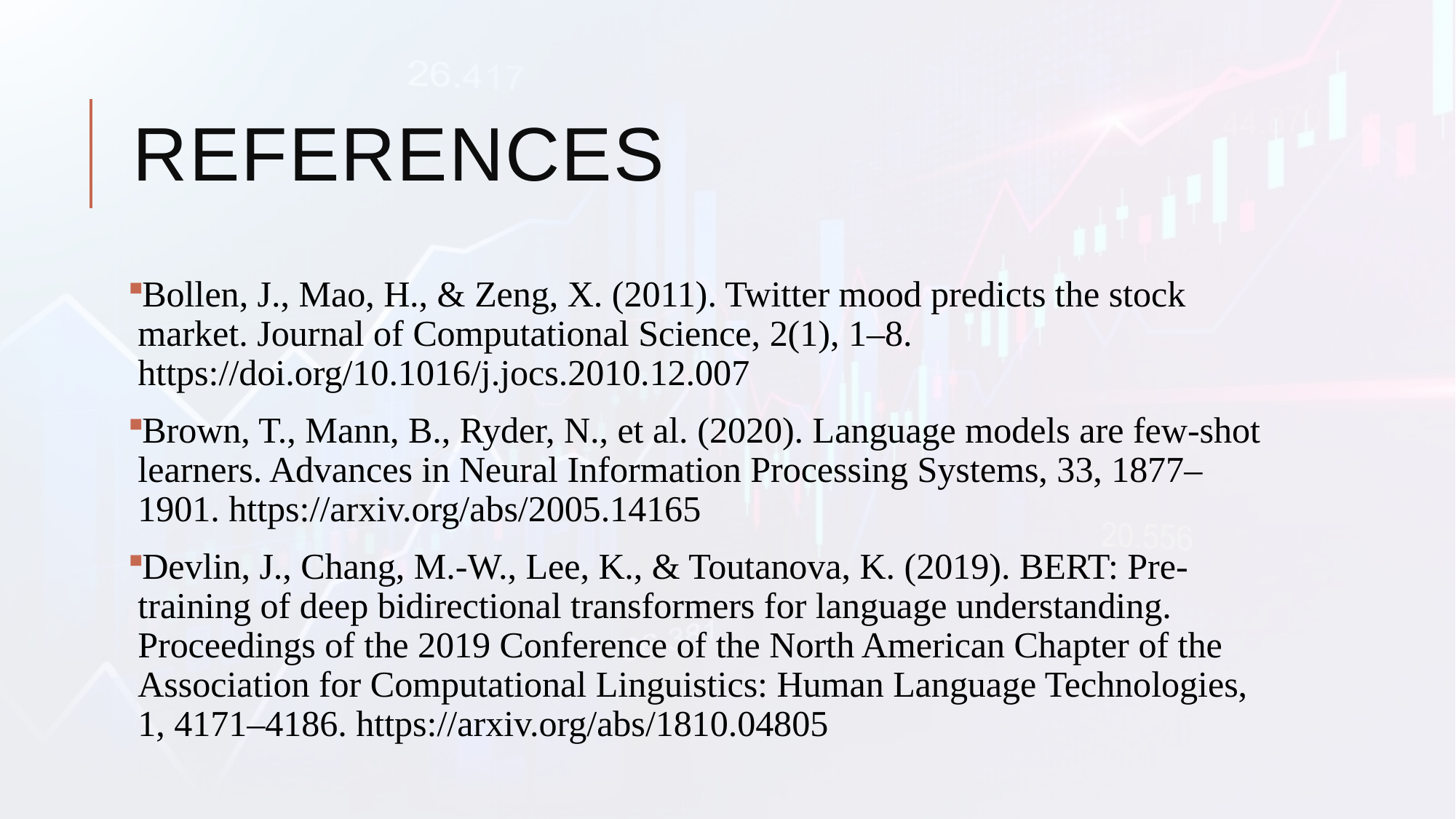

# References
Bollen, J., Mao, H., & Zeng, X. (2011). Twitter mood predicts the stock market. Journal of Computational Science, 2(1), 1–8. https://doi.org/10.1016/j.jocs.2010.12.007
Brown, T., Mann, B., Ryder, N., et al. (2020). Language models are few-shot learners. Advances in Neural Information Processing Systems, 33, 1877–1901. https://arxiv.org/abs/2005.14165
Devlin, J., Chang, M.-W., Lee, K., & Toutanova, K. (2019). BERT: Pre-training of deep bidirectional transformers for language understanding. Proceedings of the 2019 Conference of the North American Chapter of the Association for Computational Linguistics: Human Language Technologies, 1, 4171–4186. https://arxiv.org/abs/1810.04805